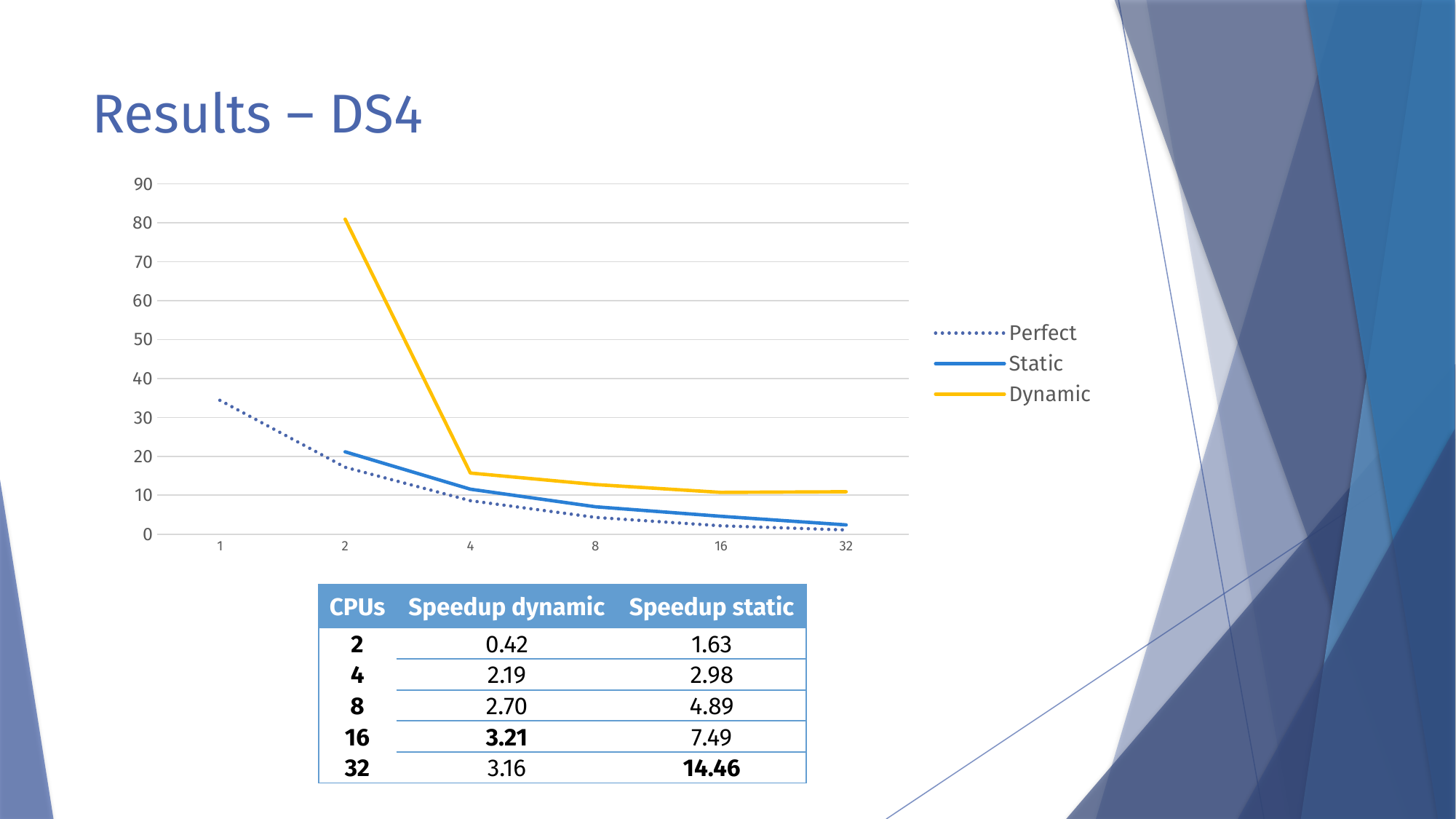

# Results – DS4

### Chart

| Category | Perfect | Static | Dynamic |
|---|---|---|---|
| 1 | 34.387 | None | None |
| 2 | 17.1935 | 21.149856 | 80.918369 |
| 4 | 8.59675 | 11.549403 | 15.70299 |
| 8 | 4.298375 | 7.02409 | 12.739561 |
| 16 | 2.1491875 | 4.589304 | 10.725018 |
| 32 | 1.07459375 | 2.37759 | 10.889368 |
| CPUs | Speedup dynamic | Speedup static |
| --- | --- | --- |
| 2 | 0.42 | 1.63 |
| 4 | 2.19 | 2.98 |
| 8 | 2.70 | 4.89 |
| 16 | 3.21 | 7.49 |
| 32 | 3.16 | 14.46 |